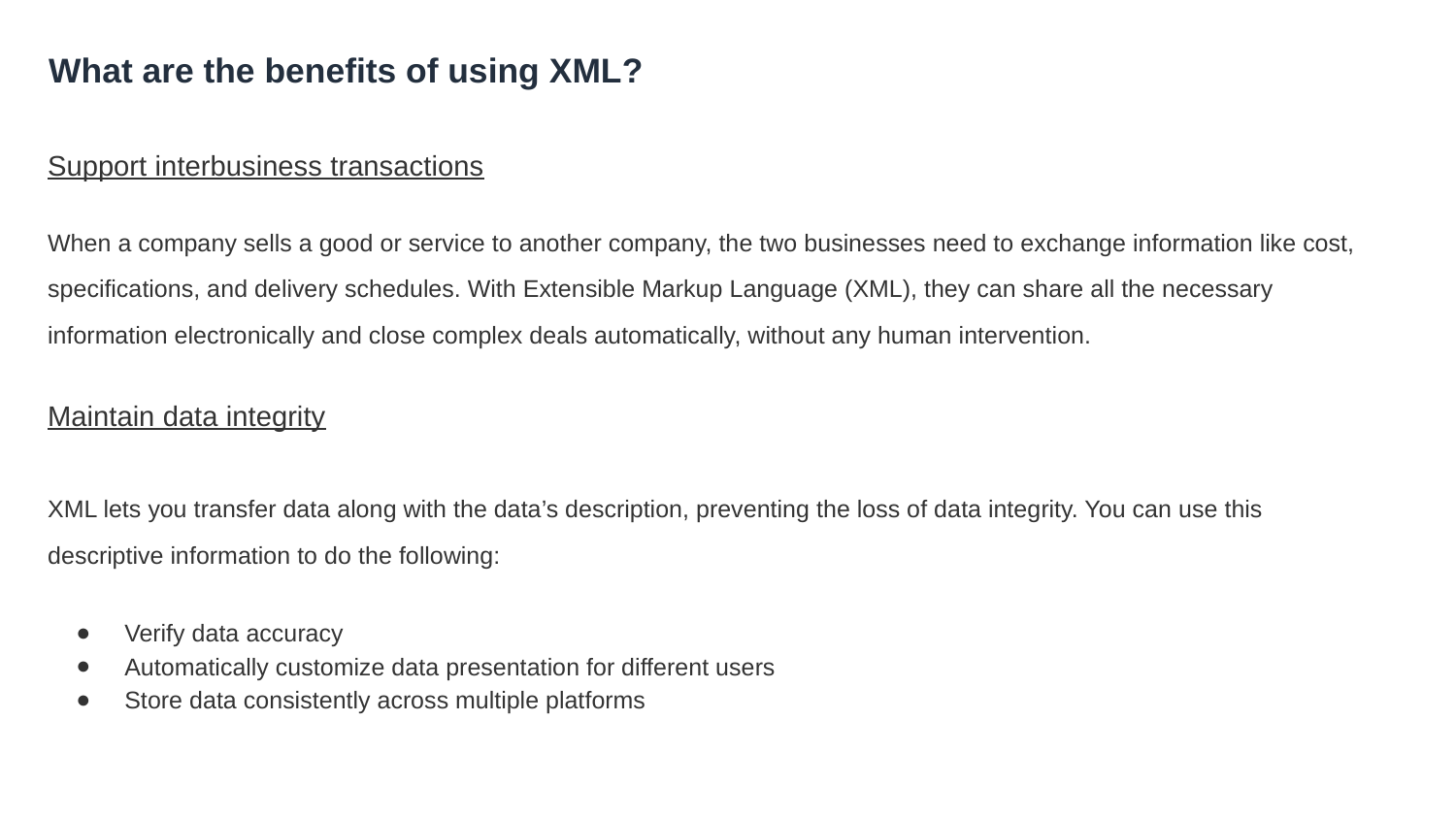

# What are the benefits of using XML?
Support interbusiness transactions
When a company sells a good or service to another company, the two businesses need to exchange information like cost, specifications, and delivery schedules. With Extensible Markup Language (XML), they can share all the necessary information electronically and close complex deals automatically, without any human intervention.
Maintain data integrity
XML lets you transfer data along with the data’s description, preventing the loss of data integrity. You can use this descriptive information to do the following:
Verify data accuracy
Automatically customize data presentation for different users
Store data consistently across multiple platforms